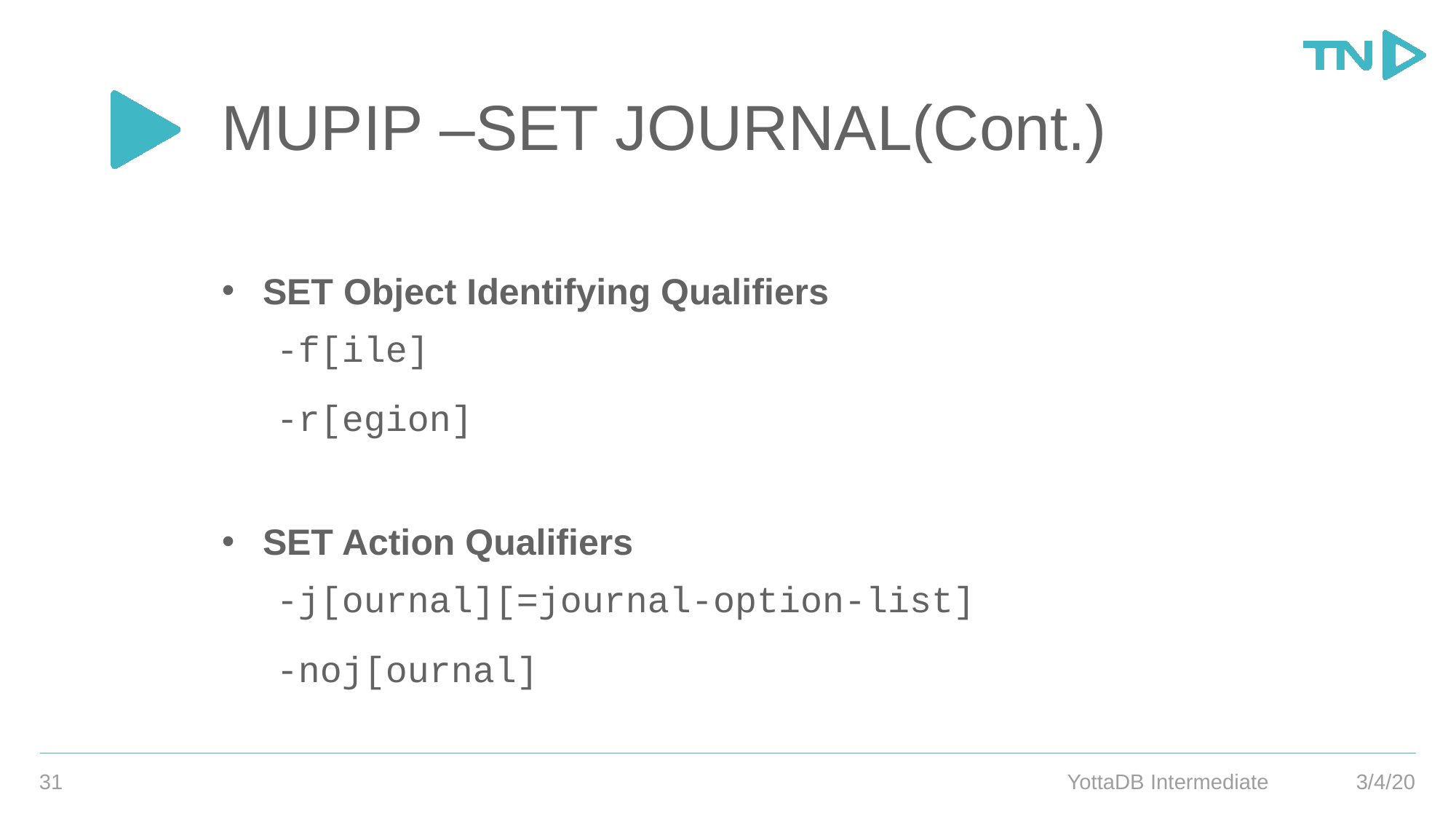

# MUPIP –SET JOURNAL(Cont.)

SET Object Identifying Qualifiers
-f[ile]
-r[egion]

SET Action Qualifiers
-j[ournal][=journal-option-list]
-noj[ournal]
31
YottaDB Intermediate
3/4/20